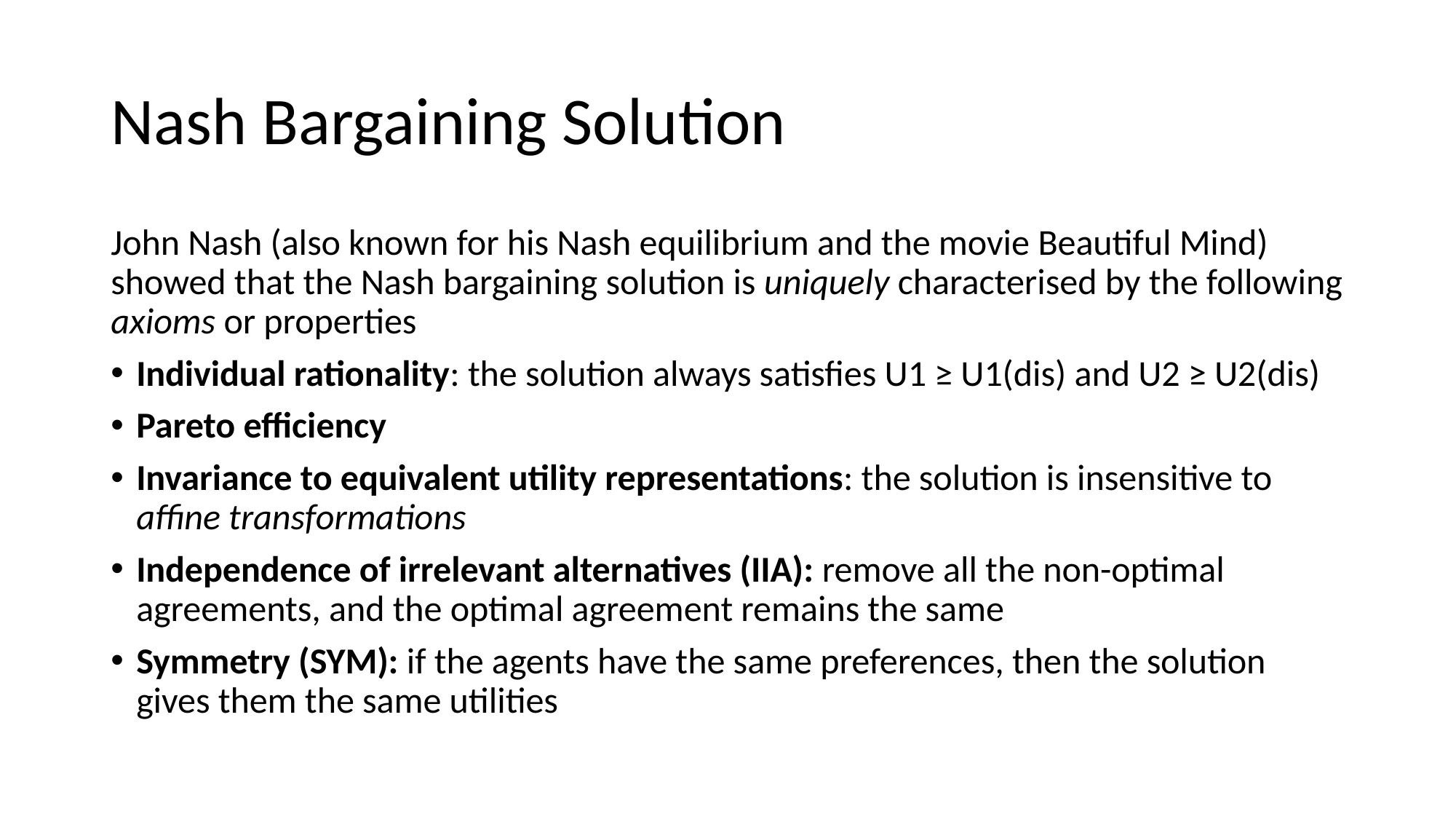

# Nash Bargaining Solution
John Nash (also known for his Nash equilibrium and the movie Beautiful Mind) showed that the Nash bargaining solution is uniquely characterised by the following axioms or properties
Individual rationality: the solution always satisfies U1 ≥ U1(dis) and U2 ≥ U2(dis)
Pareto efficiency
Invariance to equivalent utility representations: the solution is insensitive to affine transformations
Independence of irrelevant alternatives (IIA): remove all the non-optimal agreements, and the optimal agreement remains the same
Symmetry (SYM): if the agents have the same preferences, then the solution gives them the same utilities